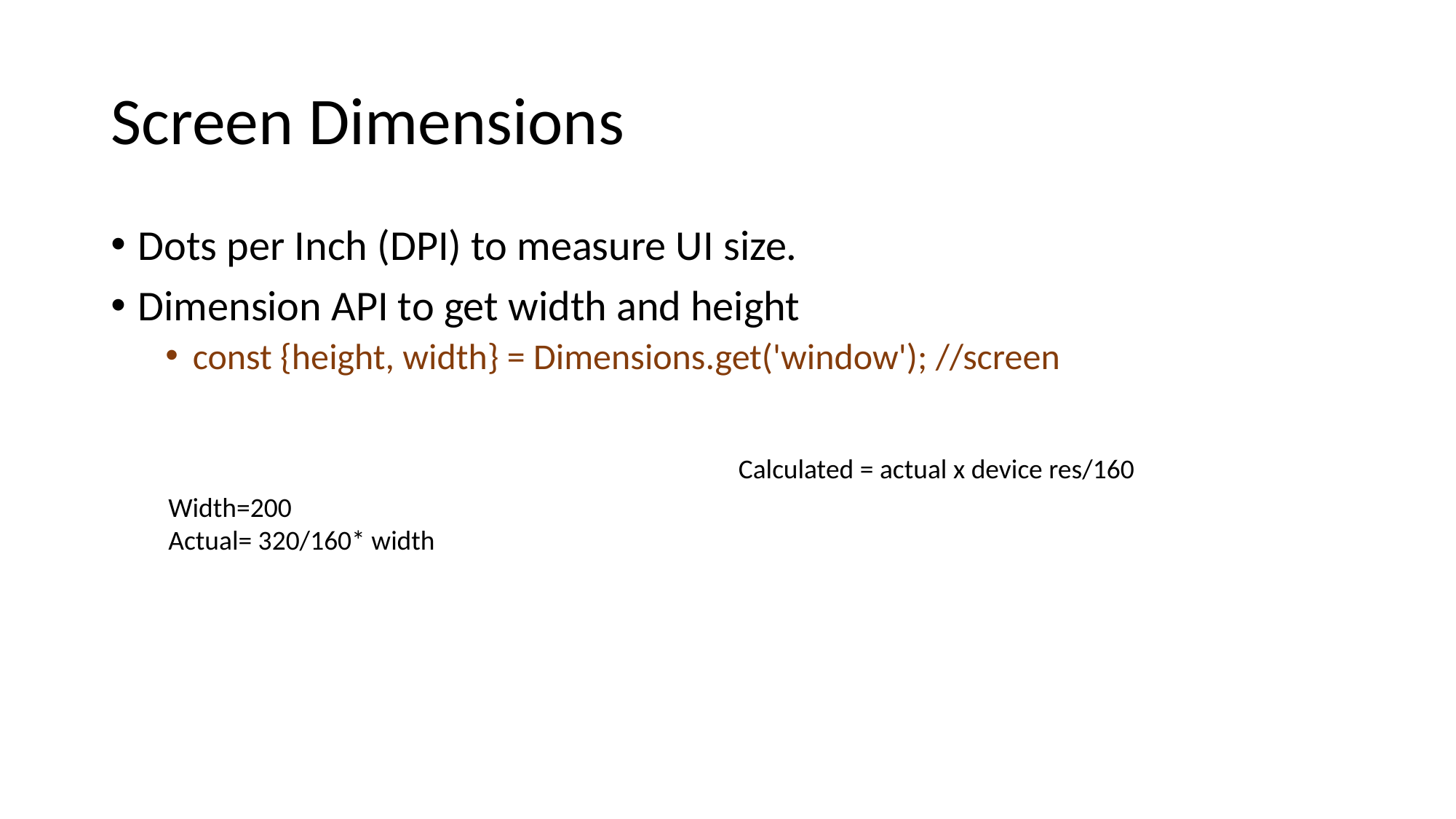

# Screen Dimensions
Dots per Inch (DPI) to measure UI size.
Dimension API to get width and height
const {height, width} = Dimensions.get('window'); //screen

Calculated = actual x device res/160
Width=200
Actual= 320/160* width